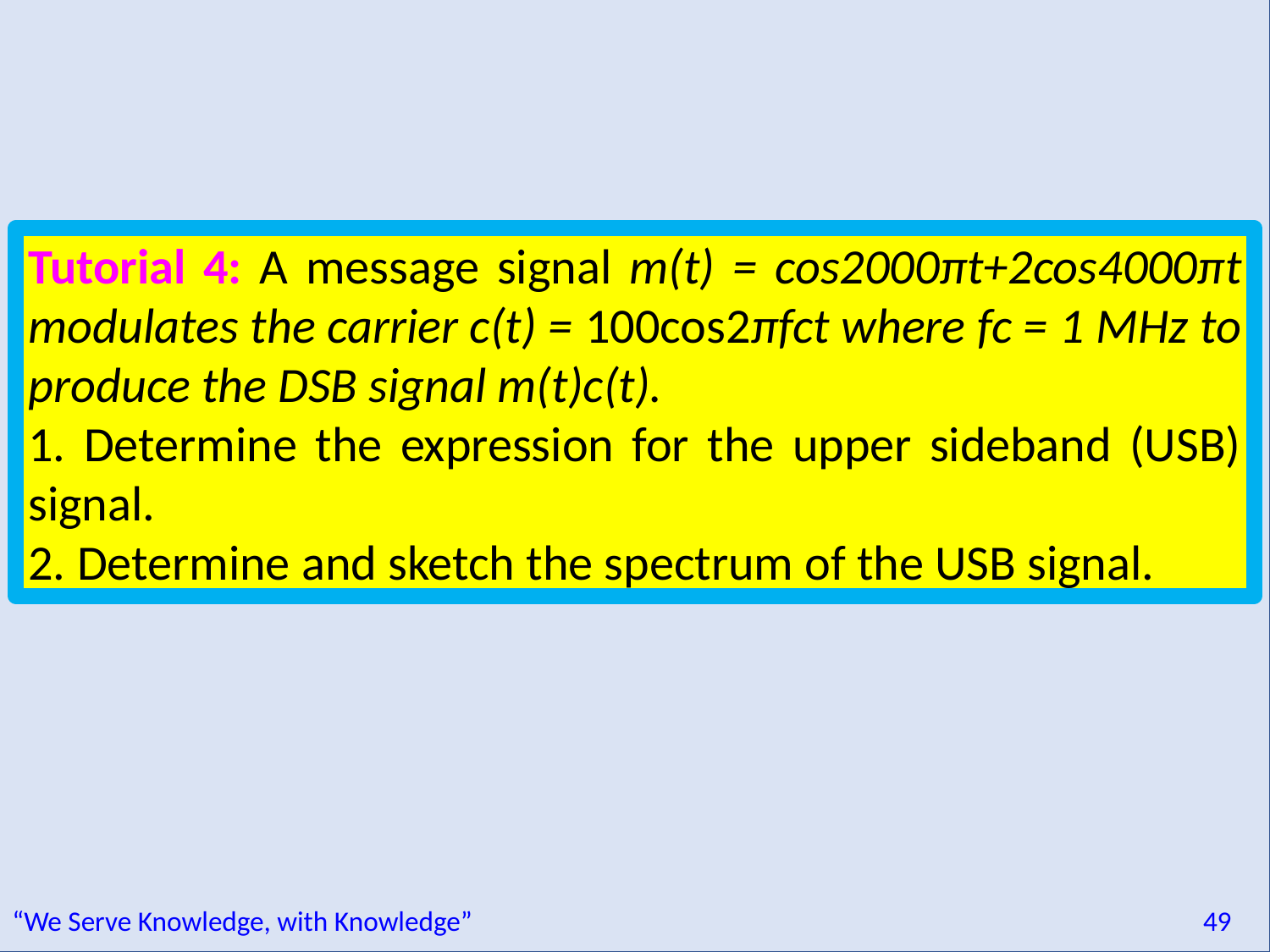

Tutorial 4: A message signal m(t) = cos2000πt+2cos4000πt modulates the carrier c(t) = 100cos2πfct where fc = 1 MHz to produce the DSB signal m(t)c(t).
1. Determine the expression for the upper sideband (USB) signal.
2. Determine and sketch the spectrum of the USB signal.